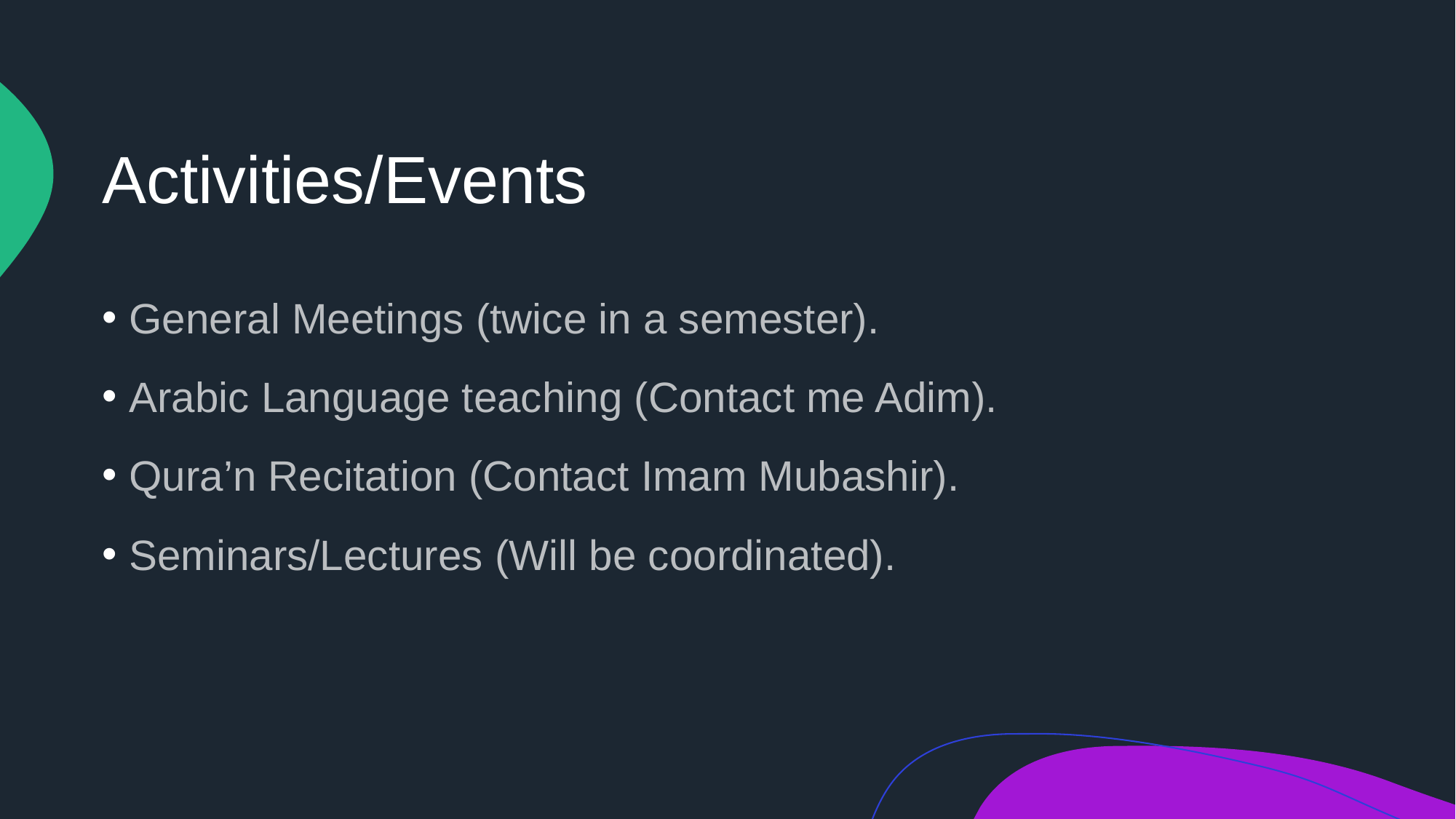

# Activities/Events
General Meetings (twice in a semester).
Arabic Language teaching (Contact me Adim).
Qura’n Recitation (Contact Imam Mubashir).
Seminars/Lectures (Will be coordinated).